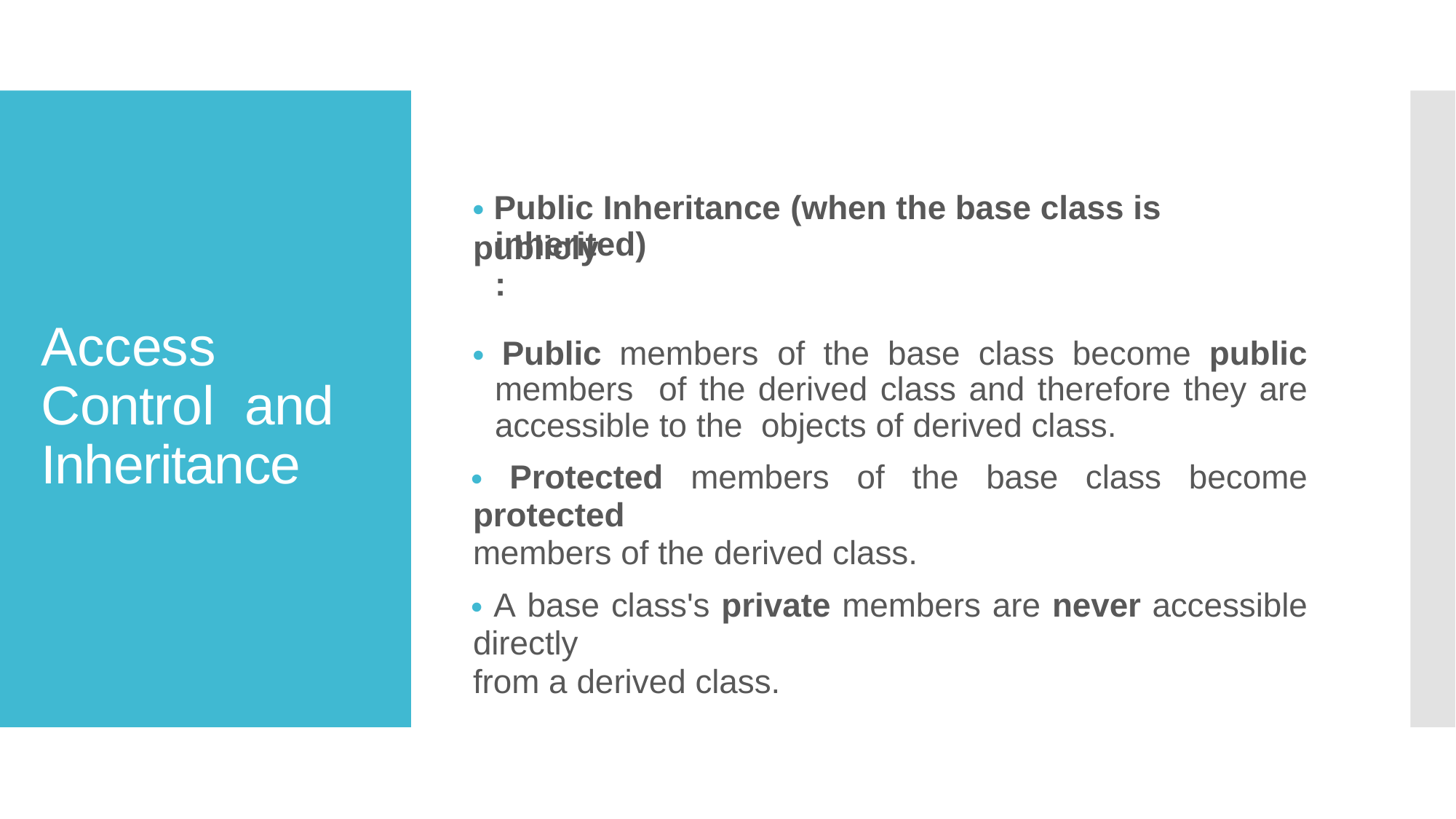

🞄 Public Inheritance (when the base class is publicly
# inherited) :
Access Control  and  Inheritance
🞄 Public members of the base class become public members  of the derived class and therefore they are accessible to the  objects of derived class.
🞄 Protected members of the base class become protected
members of the derived class.
🞄 A base class's private members are never accessible directly
from a derived class.